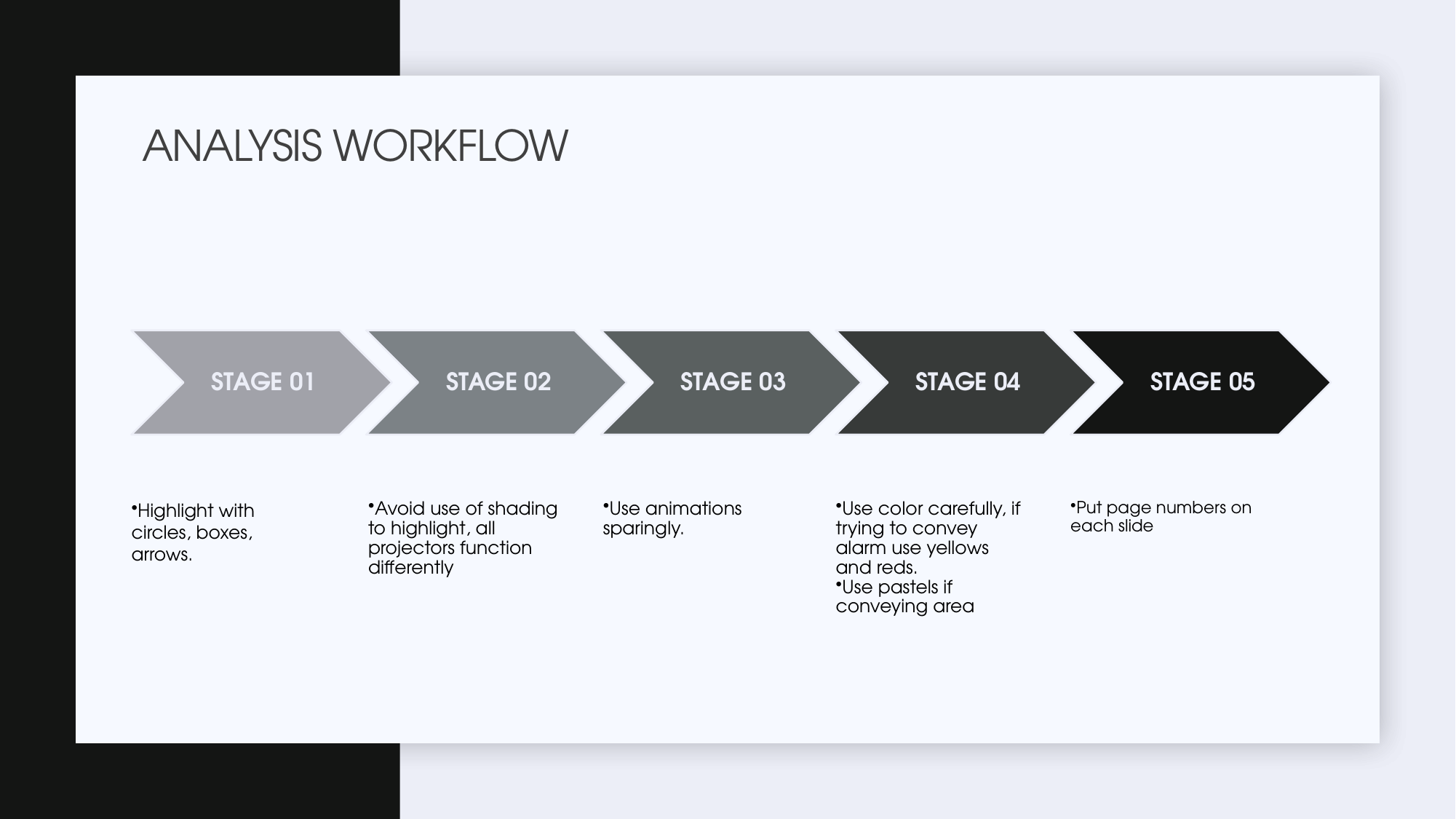

# Analysis workflow
STAGE 01
Highlight with circles, boxes, arrows.
STAGE 02
Avoid use of shading to highlight, all projectors function differently
STAGE 03
Use animations sparingly.
STAGE 04
Use color carefully, if trying to convey alarm use yellows and reds.
Use pastels if conveying area
STAGE 05
Put page numbers on each slide